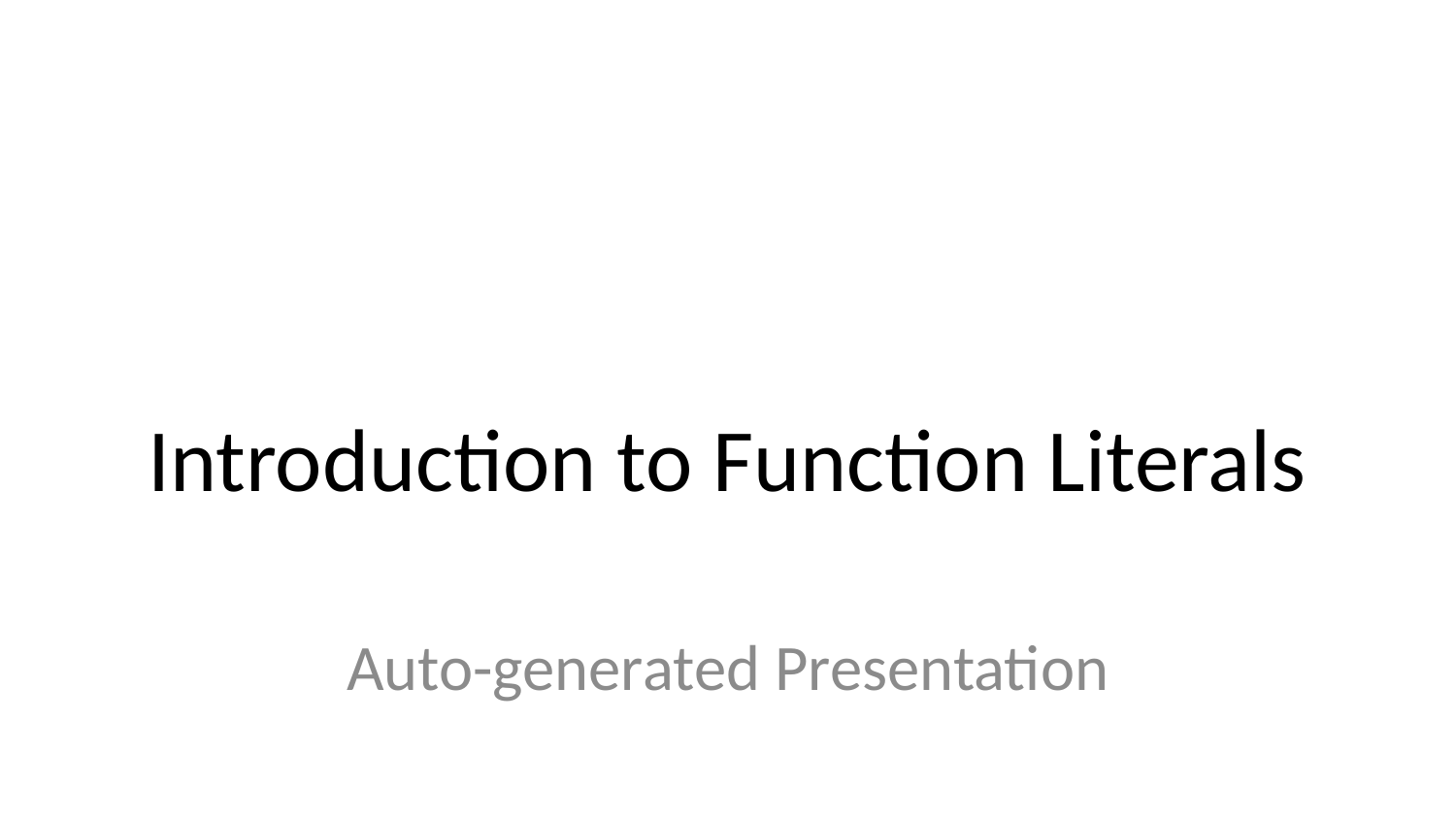

# Introduction to Function Literals
Auto-generated Presentation